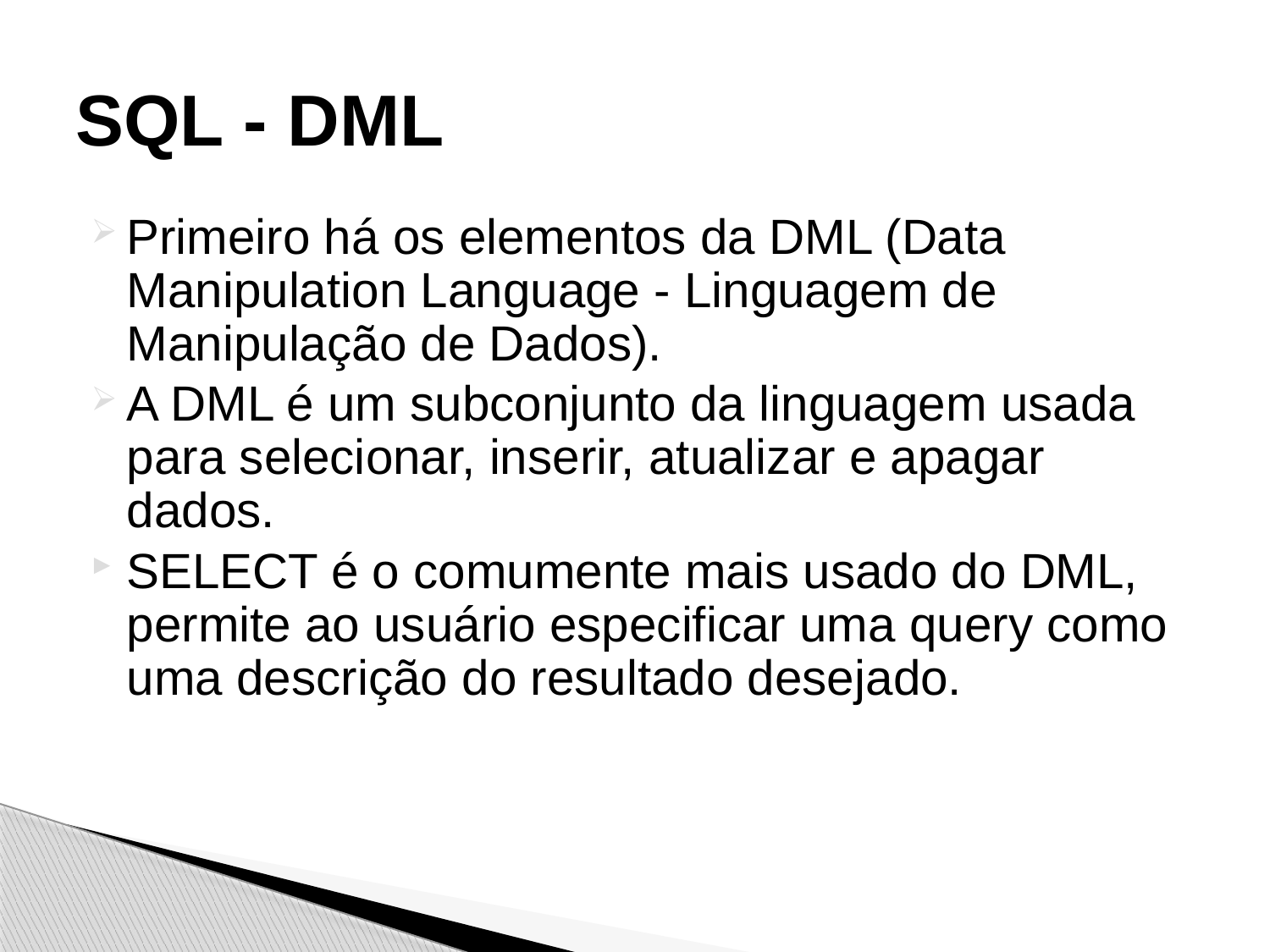

# SQL - DML
Primeiro há os elementos da DML (Data Manipulation Language - Linguagem de Manipulação de Dados).
A DML é um subconjunto da linguagem usada para selecionar, inserir, atualizar e apagar dados.
SELECT é o comumente mais usado do DML, permite ao usuário especificar uma query como uma descrição do resultado desejado.